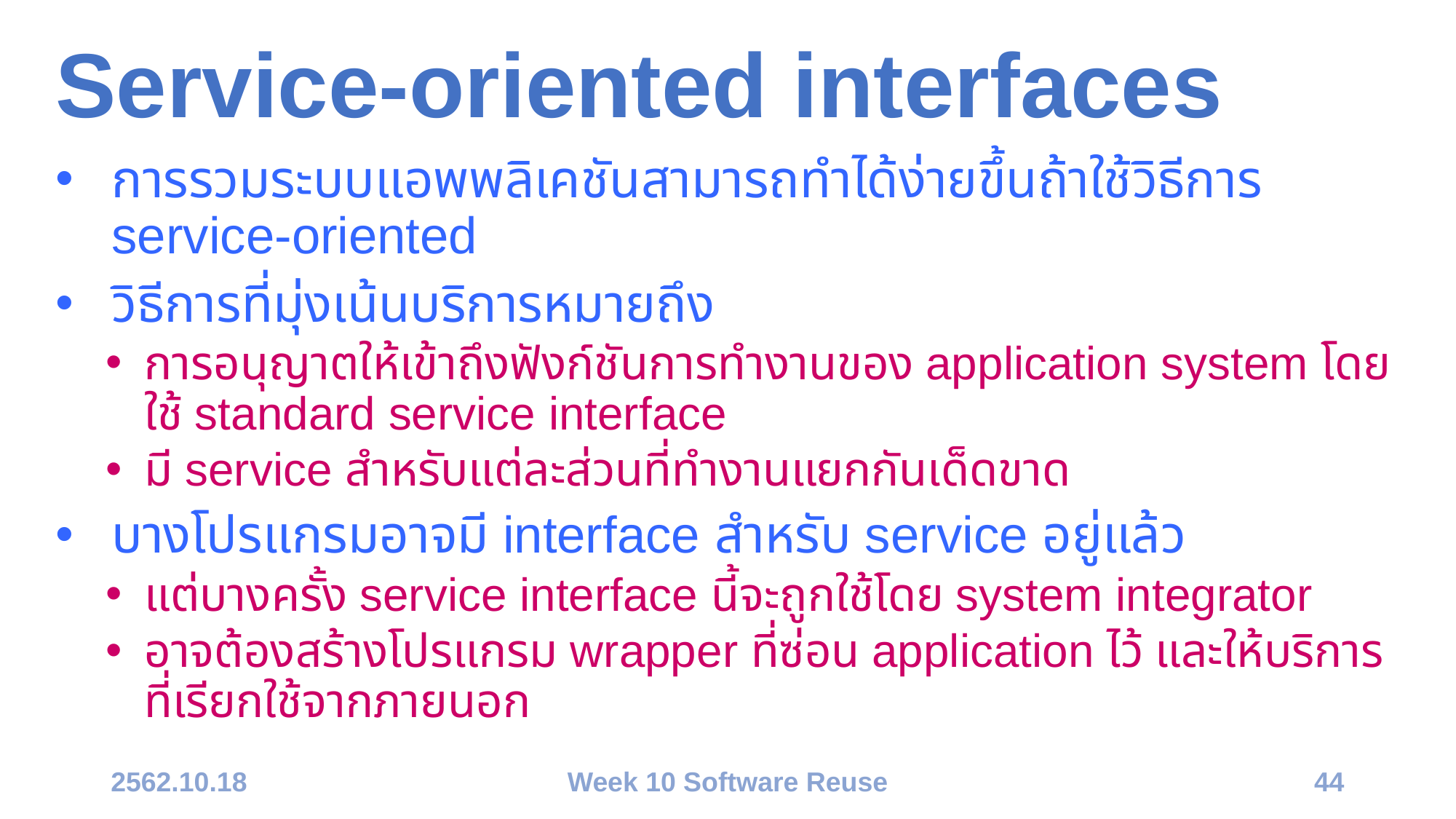

# Service-oriented interfaces
การรวมระบบแอพพลิเคชันสามารถทำได้ง่ายขึ้นถ้าใช้วิธีการ service-oriented
วิธีการที่มุ่งเน้นบริการหมายถึง
การอนุญาตให้เข้าถึงฟังก์ชันการทำงานของ application system โดยใช้ standard service interface
มี service สำหรับแต่ละส่วนที่ทำงานแยกกันเด็ดขาด
บางโปรแกรมอาจมี interface สำหรับ service อยู่แล้ว
แต่บางครั้ง service interface นี้จะถูกใช้โดย system integrator
อาจต้องสร้างโปรแกรม wrapper ที่ซ่อน application ไว้ และให้บริการที่เรียกใช้จากภายนอก
2562.10.18
Week 10 Software Reuse
44